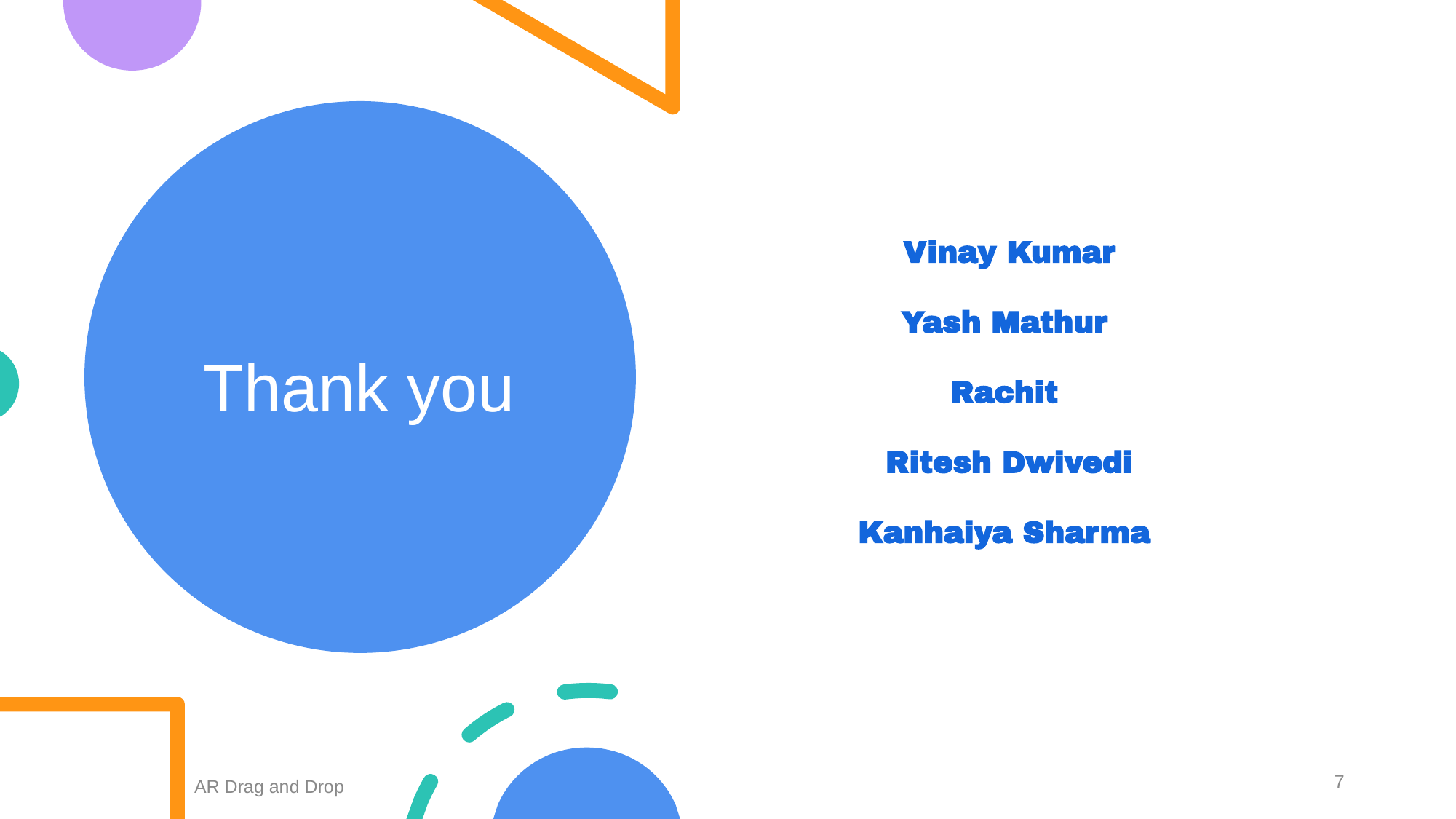

# Thank you
Vinay Kumar
Yash Mathur
Rachit
Ritesh Dwivedi
Kanhaiya Sharma

7
AR Drag and Drop